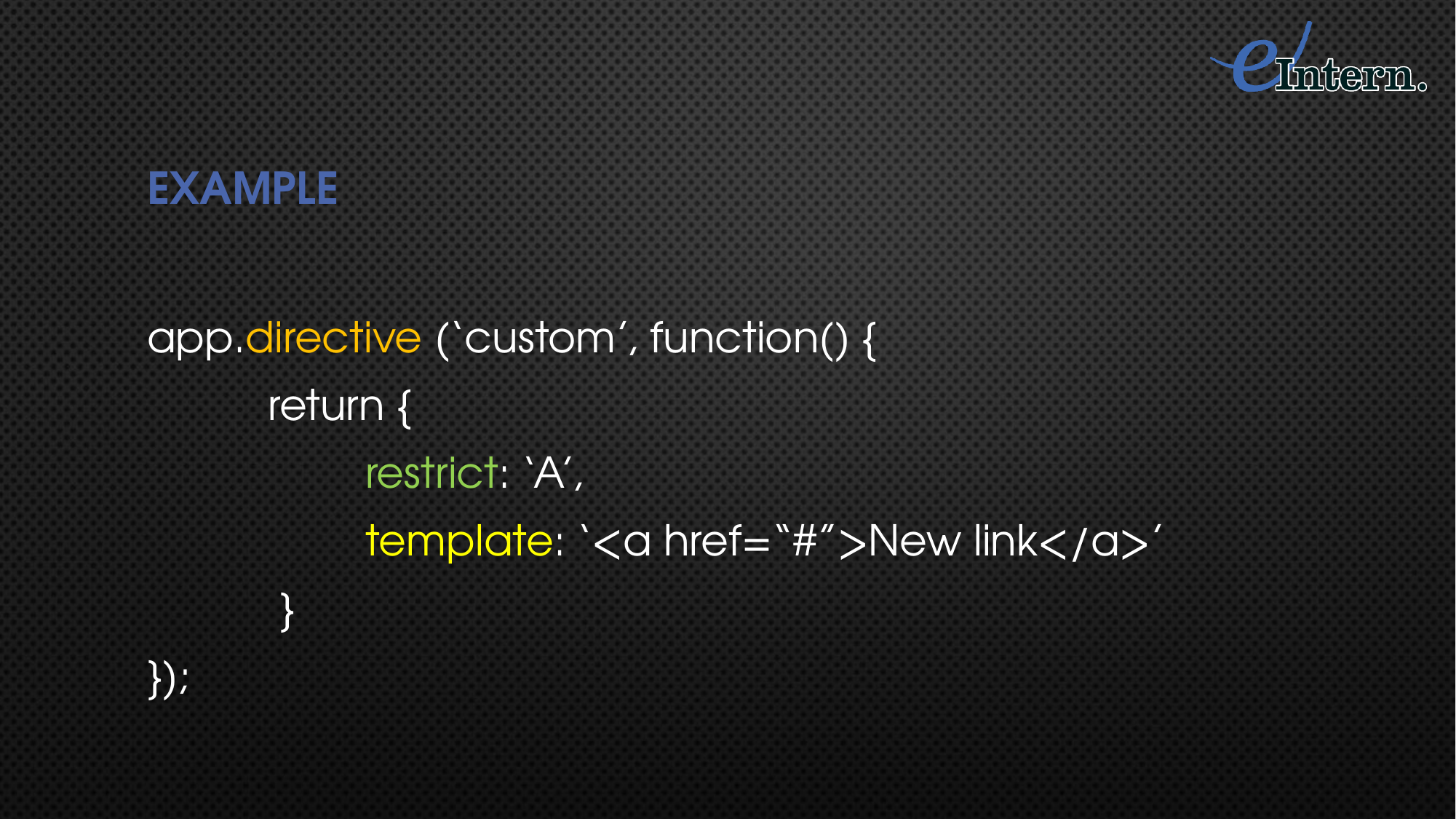

# example
app.directive (‘custom’, function() {
	 return {
		restrict: ‘A’,
		template: ‘<a href=“#”>New link</a>’
	  }
});